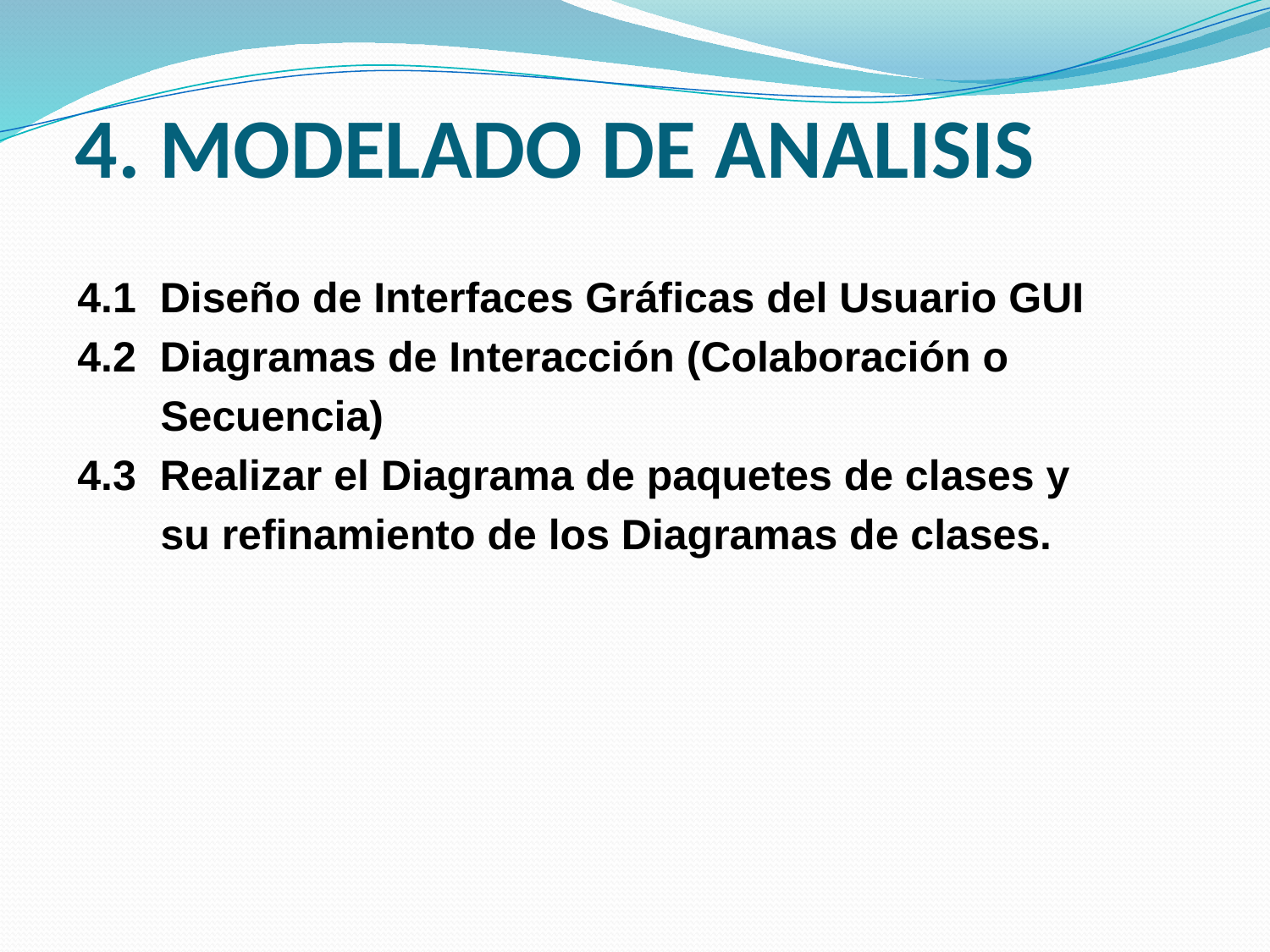

# 4. MODELADO DE ANALISIS
4.1  Diseño de Interfaces Gráficas del Usuario GUI
4.2  Diagramas de Interacción (Colaboración o
       Secuencia)
4.3  Realizar el Diagrama de paquetes de clases y
       su refinamiento de los Diagramas de clases.